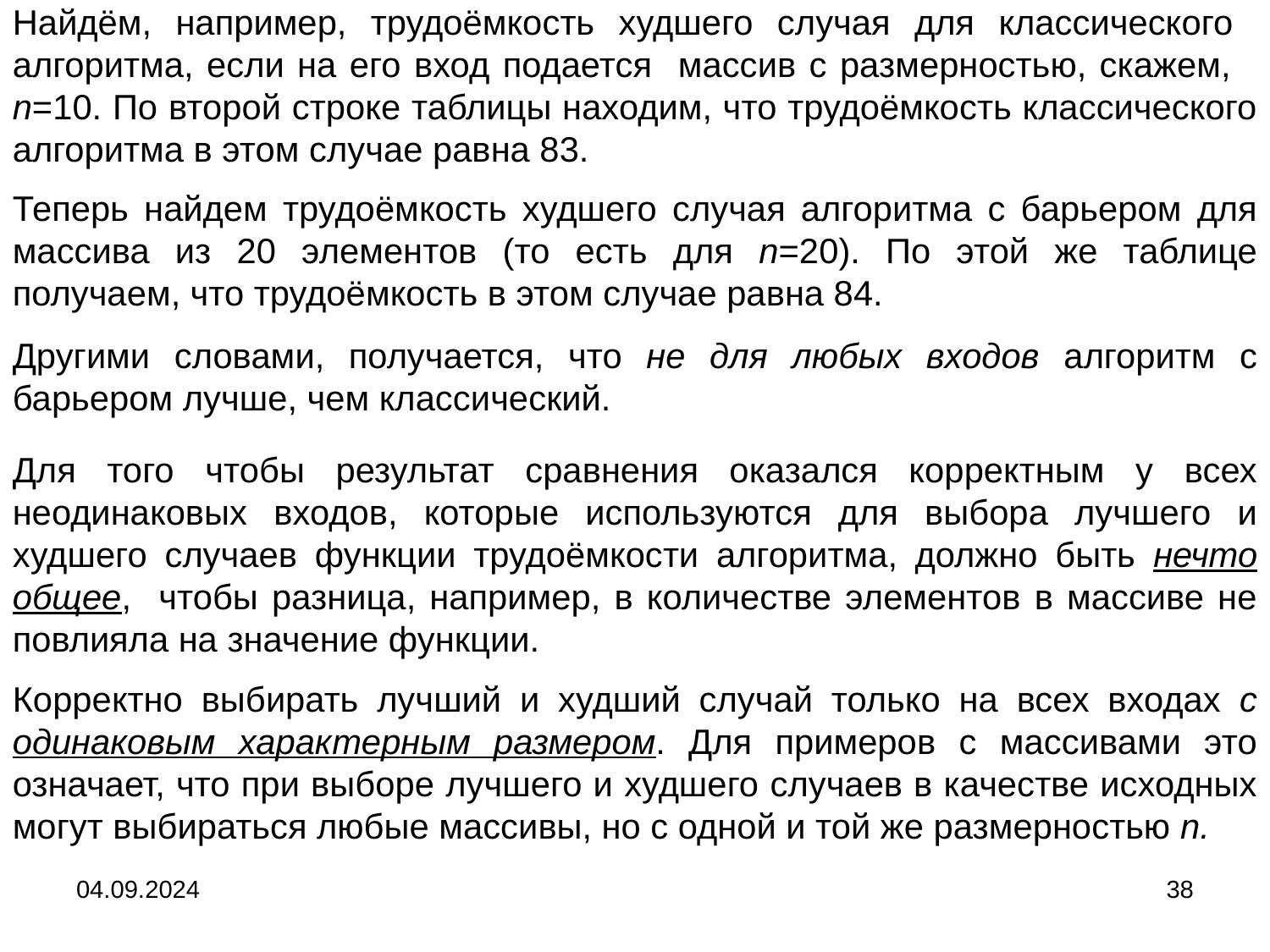

Найдём, например, трудоёмкость худшего случая для классического  алгоритма, если на его вход подается  массив с размерностью, скажем,   n=10. По второй строке таблицы находим, что трудоёмкость классического алгоритма в этом случае равна 83.
Теперь найдем трудоёмкость худшего случая алгоритма с барьером для массива из 20 элементов (то есть для n=20). По этой же таблице получаем, что трудоёмкость в этом случае равна 84.
Другими словами, получается, что не для любых входов алгоритм с барьером лучше, чем классический.
Для того чтобы результат сравнения оказался корректным у всех неодинаковых входов, которые используются для выбора лучшего и худшего случаев функции трудоёмкости алгоритма, должно быть нечто общее,  чтобы разница, например, в количестве элементов в массиве не повлияла на значение функции.
Корректно выбирать лучший и худший случай только на всех входах с одинаковым характерным размером. Для примеров с массивами это означает, что при выборе лучшего и худшего случаев в качестве исходных могут выбираться любые массивы, но с одной и той же размерностью n.
04.09.2024
38